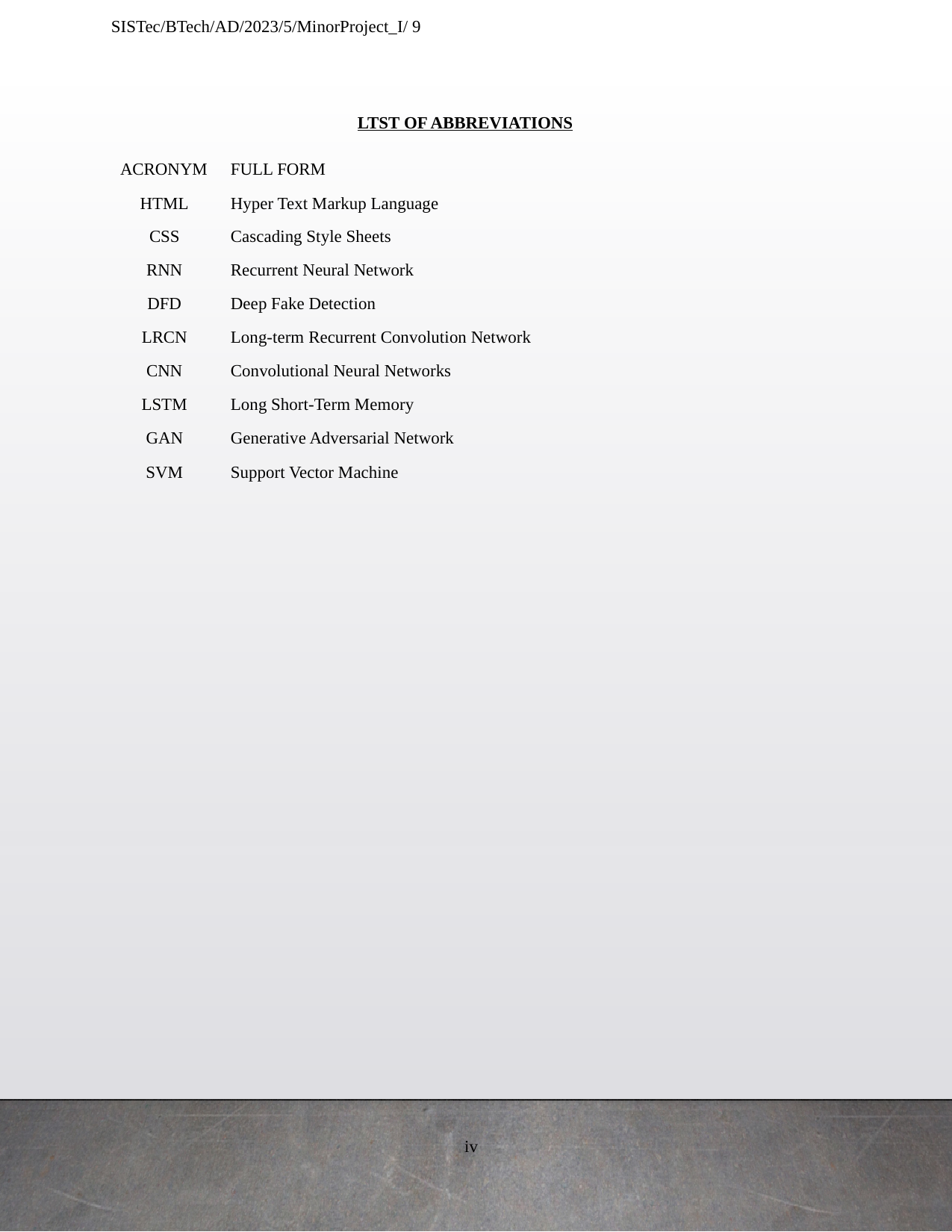

SISTec/BTech/AD/2023/5/MinorProject_I/ 9
LTST OF ABBREVIATIONS
| ACRONYM | FULL FORM |
| --- | --- |
| HTML | Hyper Text Markup Language |
| CSS | Cascading Style Sheets |
| RNN | Recurrent Neural Network |
| DFD | Deep Fake Detection |
| LRCN | Long-term Recurrent Convolution Network |
| CNN | Convolutional Neural Networks |
| LSTM | Long Short-Term Memory |
| GAN | Generative Adversarial Network |
| SVM | Support Vector Machine |
iv